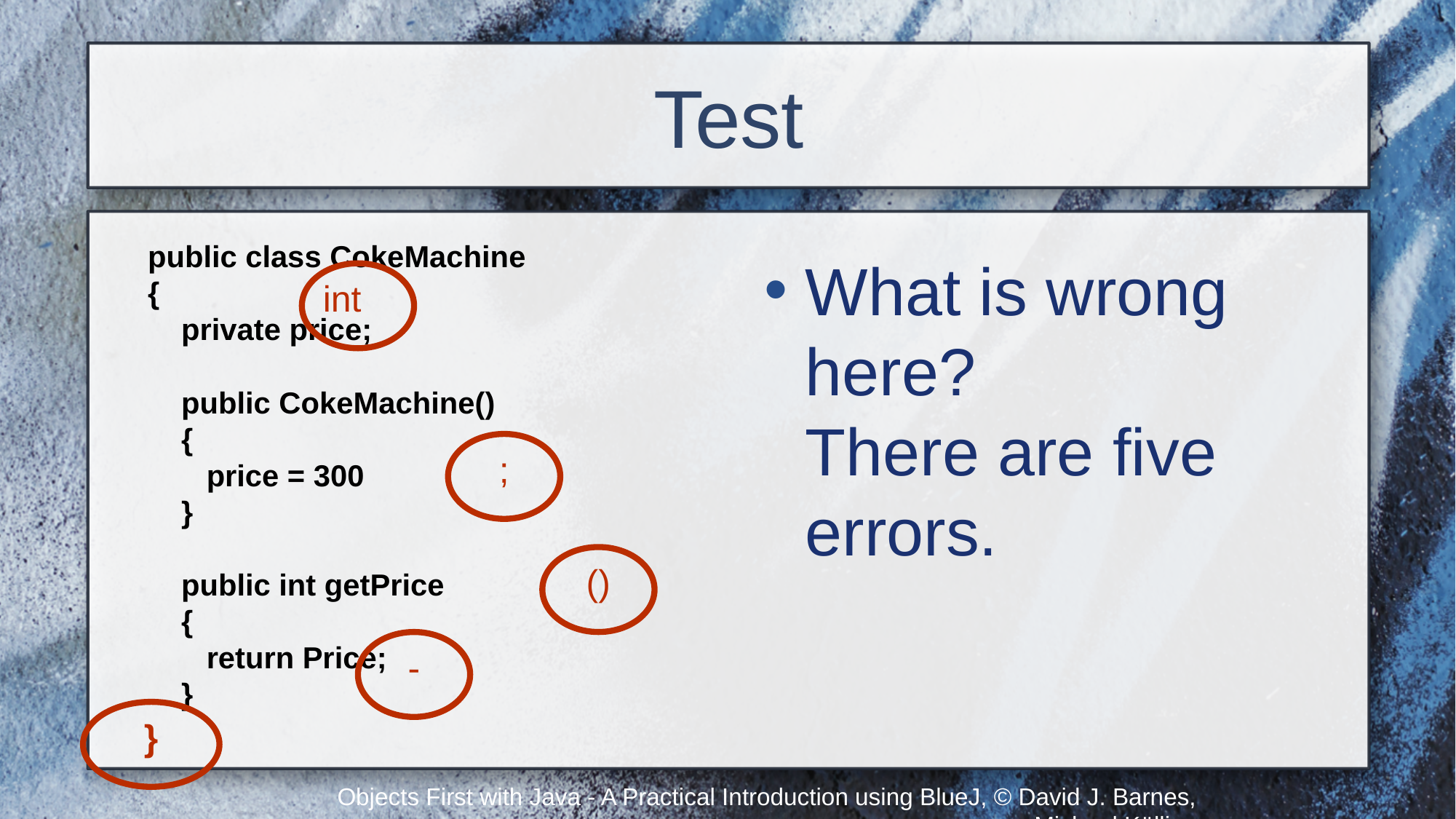

# Test
public class CokeMachine
{
    private price;

    public CokeMachine()
    {
       price = 300
    }

    public int getPrice
    {
       return Price;
    }
What is wrong here?
There are five errors.
int
;
()
-
}